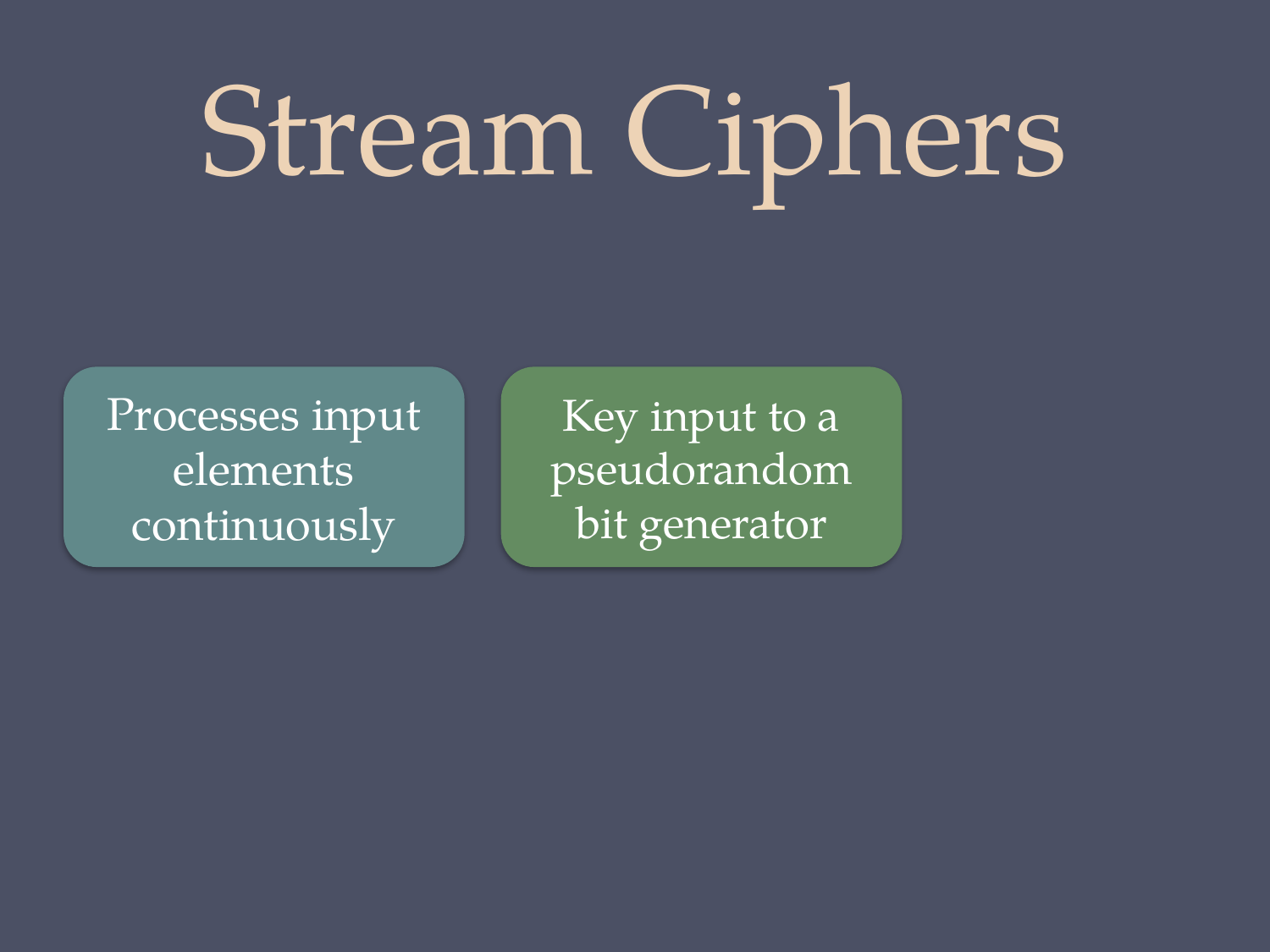

# Stream Ciphers
Processes input elements continuously
Key input to a pseudorandom bit generator